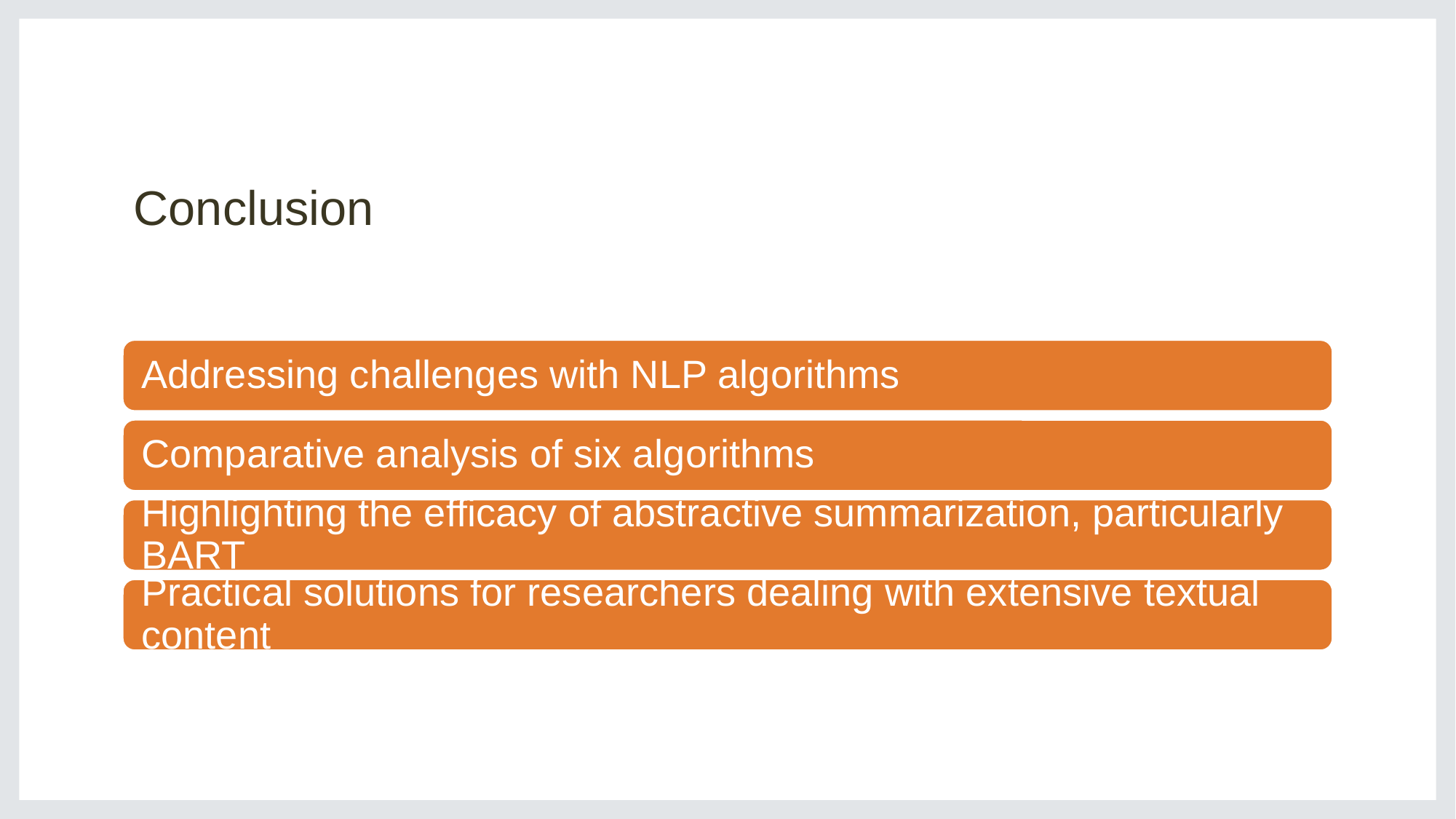

# Conclusion
Addressing challenges with NLP algorithms
Comparative analysis of six algorithms
Highlighting the efficacy of abstractive summarization, particularly BART
Practical solutions for researchers dealing with extensive textual content